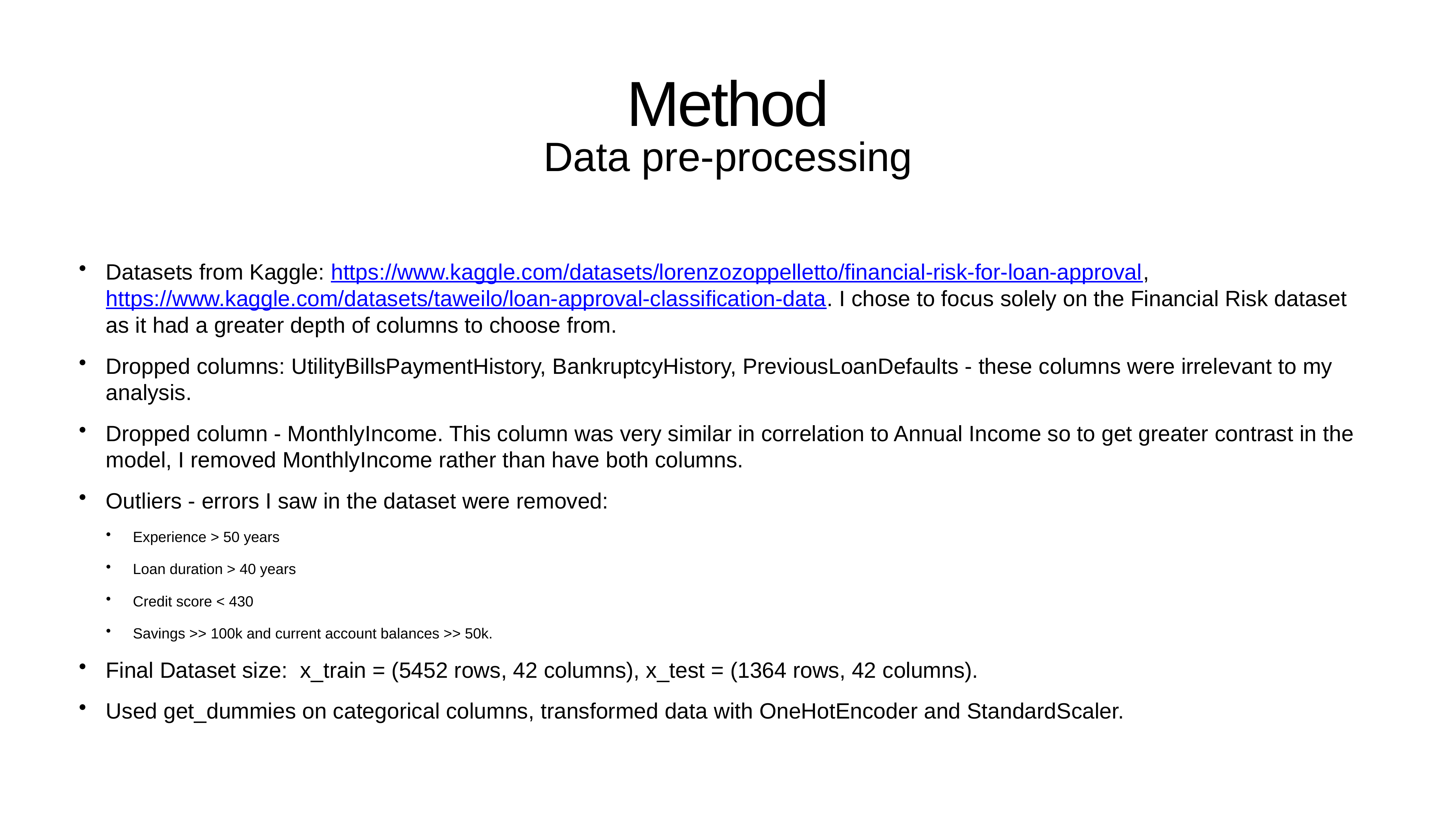

# Method
Data pre-processing
Datasets from Kaggle: https://www.kaggle.com/datasets/lorenzozoppelletto/financial-risk-for-loan-approval, https://www.kaggle.com/datasets/taweilo/loan-approval-classification-data. I chose to focus solely on the Financial Risk dataset as it had a greater depth of columns to choose from.
Dropped columns: UtilityBillsPaymentHistory, BankruptcyHistory, PreviousLoanDefaults - these columns were irrelevant to my analysis.
Dropped column - MonthlyIncome. This column was very similar in correlation to Annual Income so to get greater contrast in the model, I removed MonthlyIncome rather than have both columns.
Outliers - errors I saw in the dataset were removed:
Experience > 50 years
Loan duration > 40 years
Credit score < 430
Savings >> 100k and current account balances >> 50k.
Final Dataset size:  x_train = (5452 rows, 42 columns), x_test = (1364 rows, 42 columns).
Used get_dummies on categorical columns, transformed data with OneHotEncoder and StandardScaler.